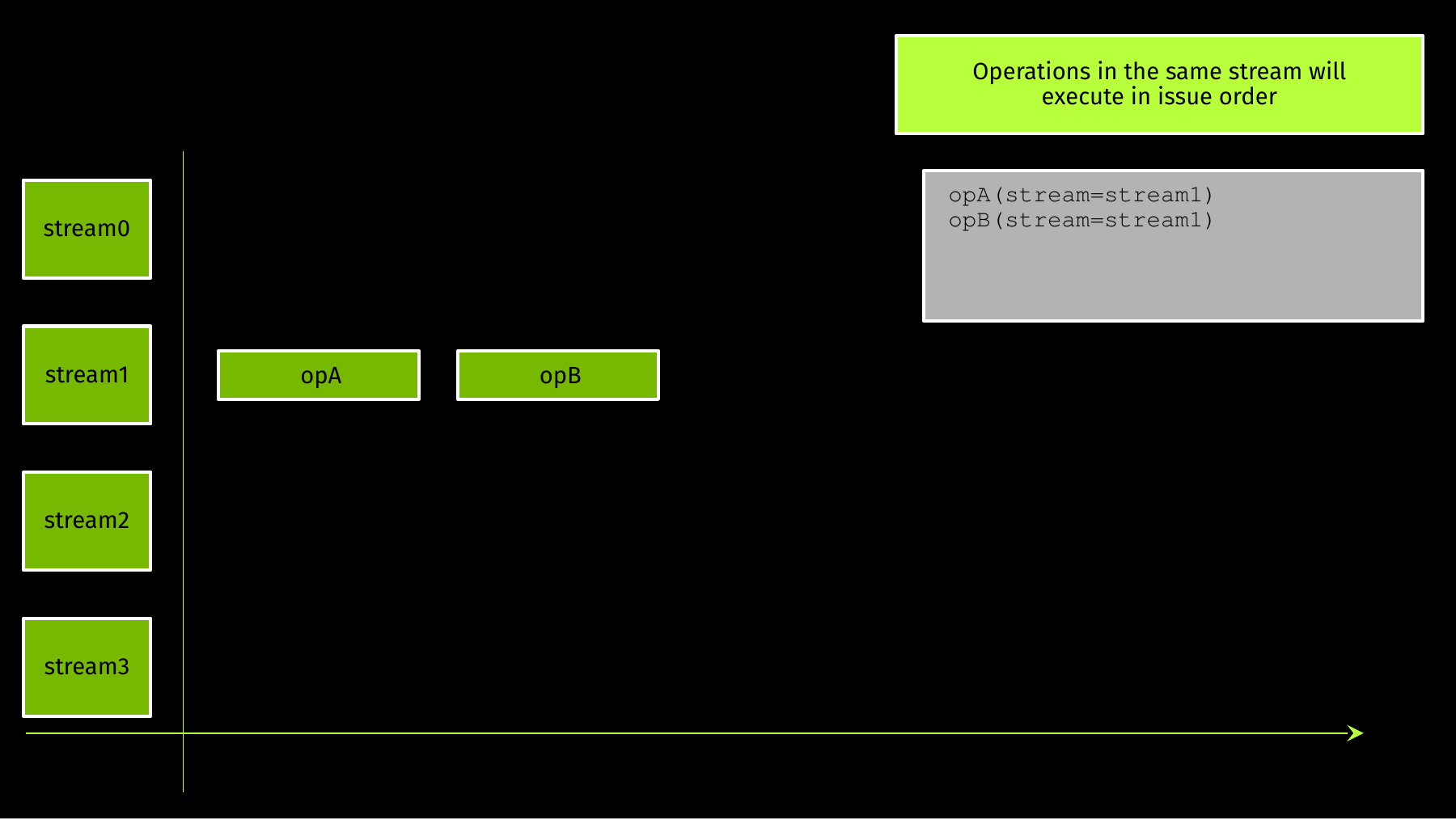

Operations in the same stream will execute in issue order

opA(stream=stream1)
opB(stream=stream1)

stream0

stream1

opB

opA

stream2

stream3